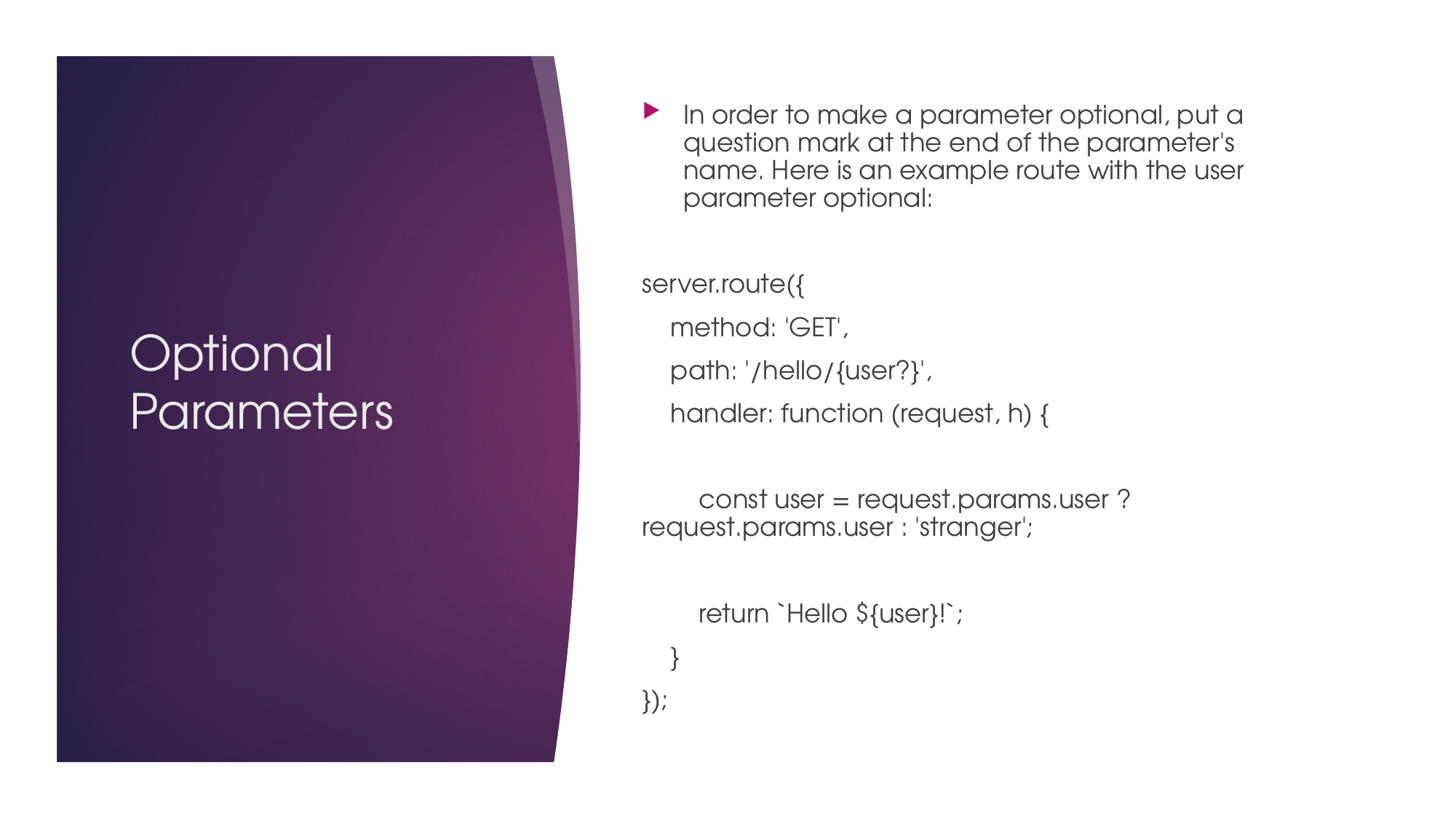

In order to make a parameter optional, put a question mark at the end of the parameter's name. Here is an example route with the user parameter optional:

server.route({
    method: 'GET',
    path: '/hello/{user?}',
    handler: function (request, h) {

        const user = request.params.user ? request.params.user : 'stranger';

        return `Hello ${user}!`;
    }
});
# Optional Parameters